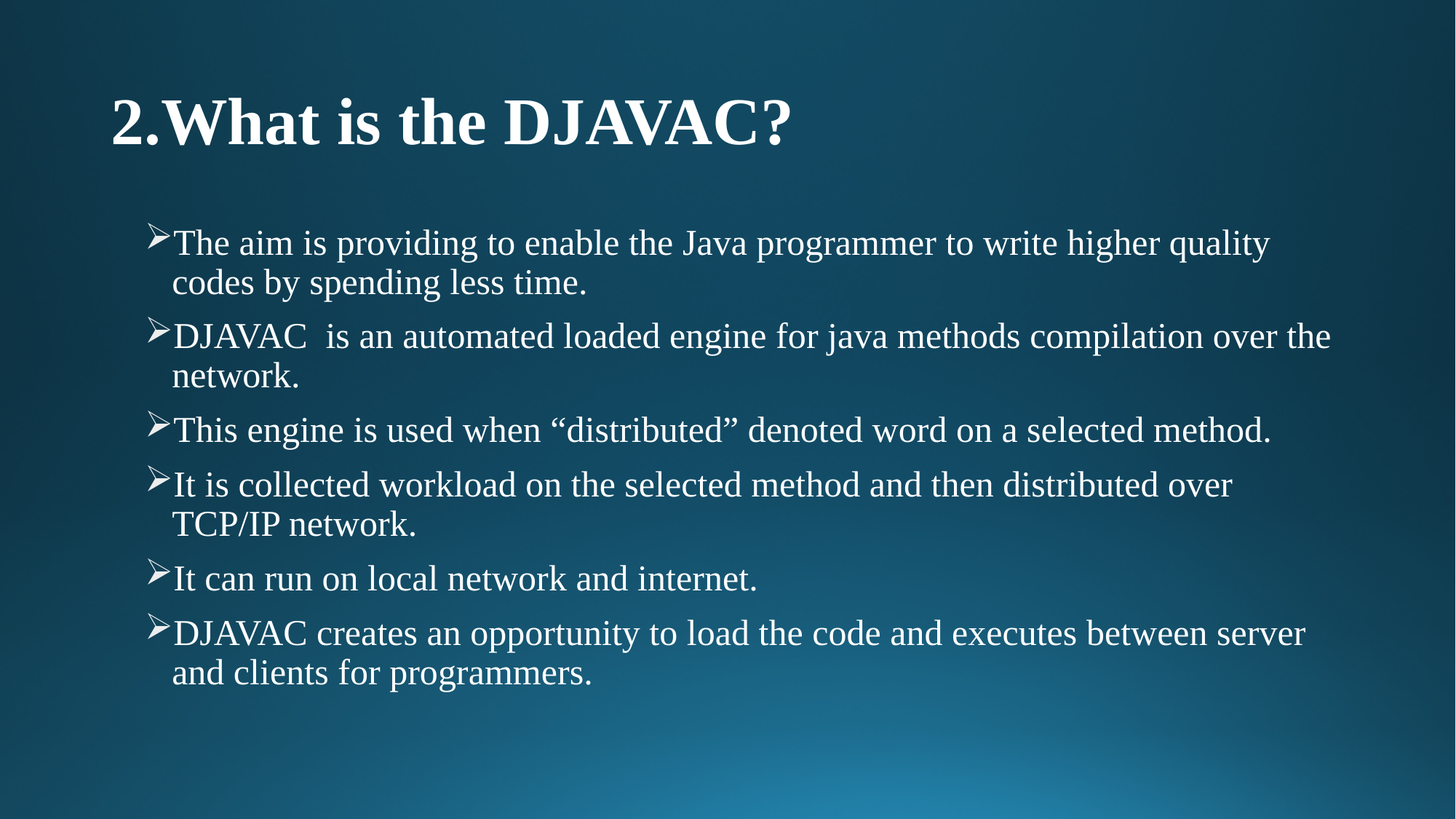

# 2.What is the DJAVAC?
The aim is providing to enable the Java programmer to write higher quality codes by spending less time.
DJAVAC  is an automated loaded engine for java methods compilation over the network.
This engine is used when “distributed” denoted word on a selected method.
It is collected workload on the selected method and then distributed over TCP/IP network.
It can run on local network and internet.
DJAVAC creates an opportunity to load the code and executes between server and clients for programmers.